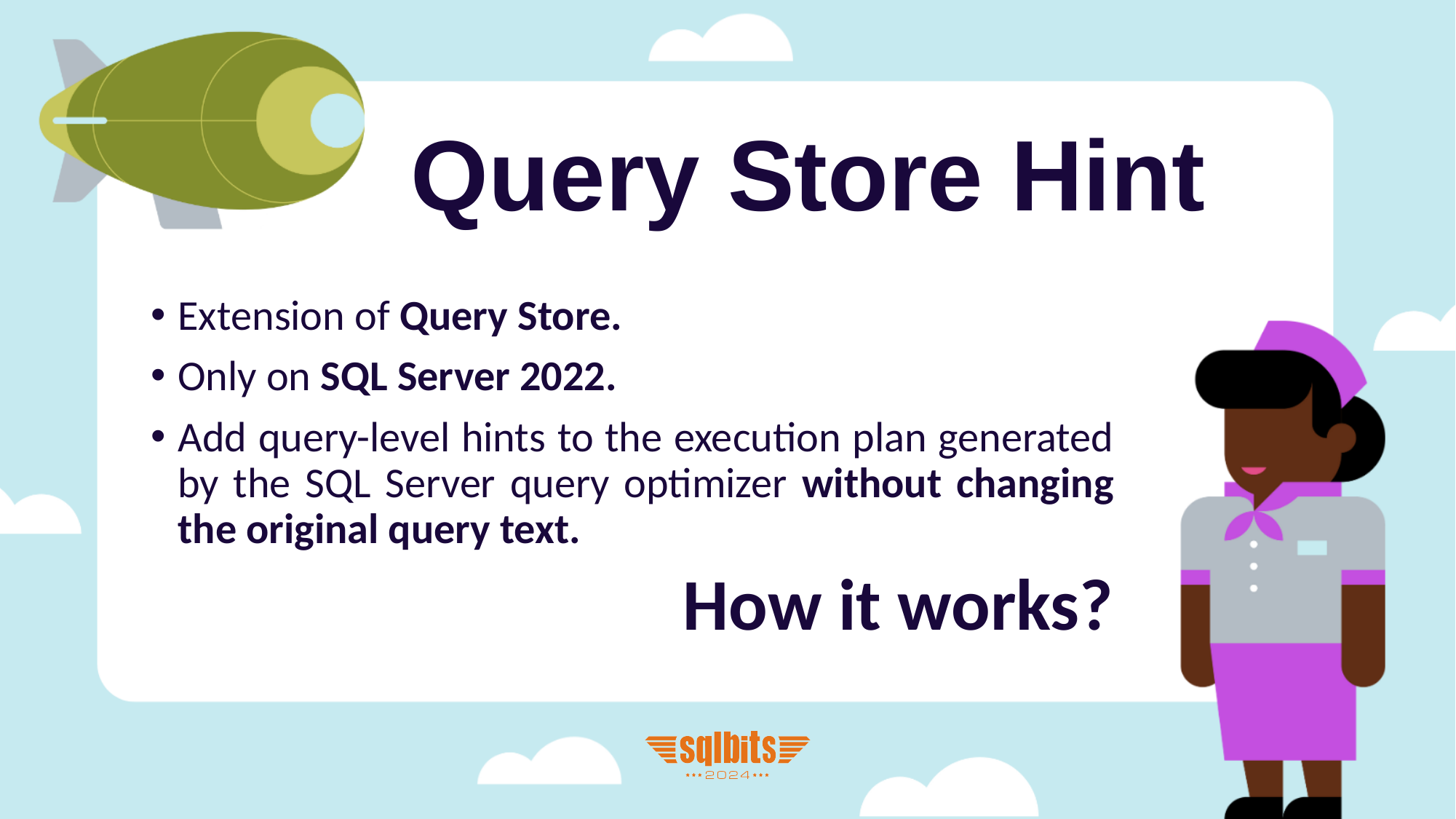

# Query Store Hint
Extension of Query Store.
Only on SQL Server 2022.
Add query-level hints to the execution plan generated by the SQL Server query optimizer without changing the original query text.
How it works?